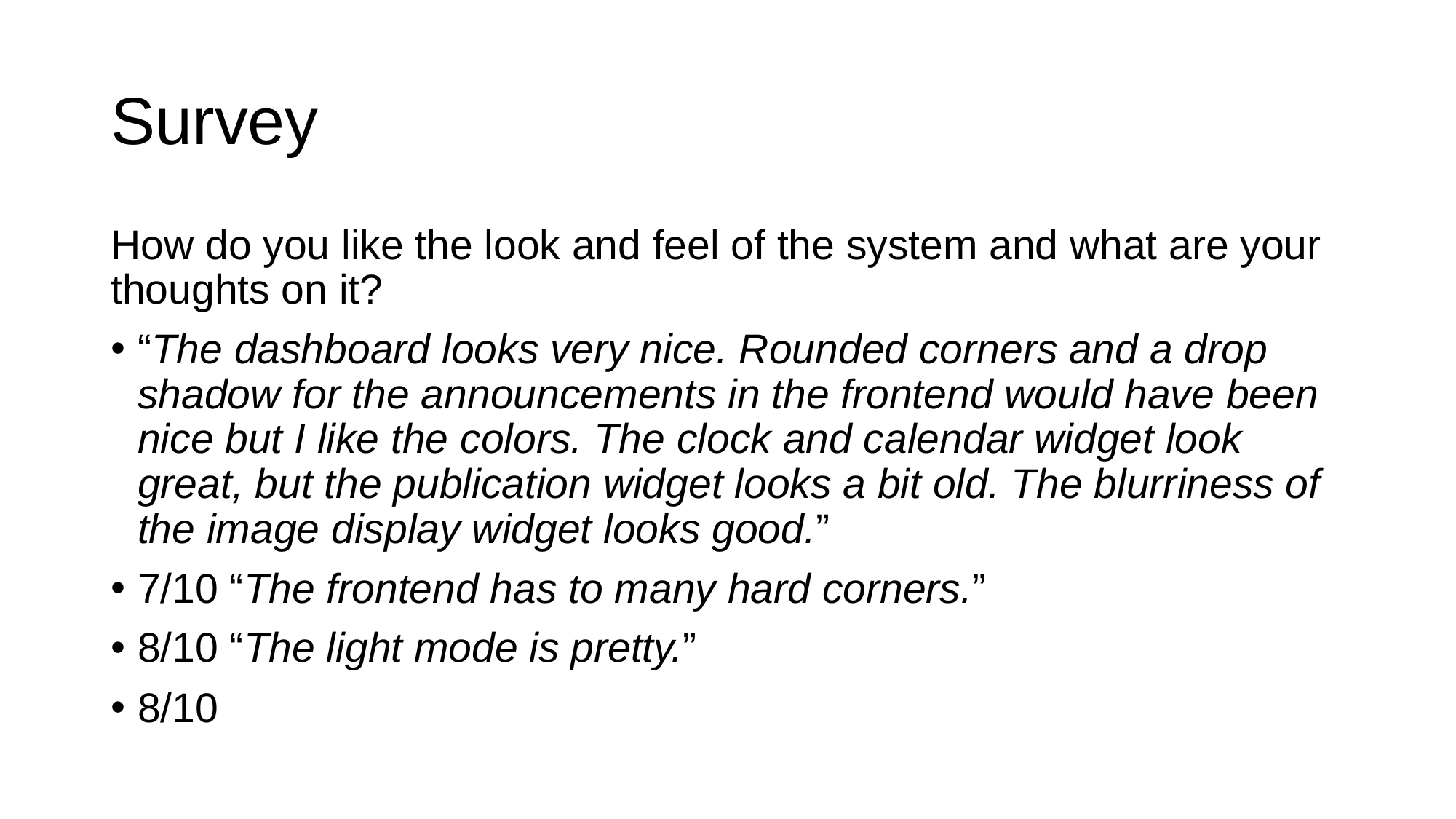

# Survey
How do you like the look and feel of the system and what are your thoughts on it?
“The dashboard looks very nice. Rounded corners and a drop shadow for the announcements in the frontend would have been nice but I like the colors. The clock and calendar widget look great, but the publication widget looks a bit old. The blurriness of the image display widget looks good.”
7/10 “The frontend has to many hard corners.”
8/10 “The light mode is pretty.”
8/10